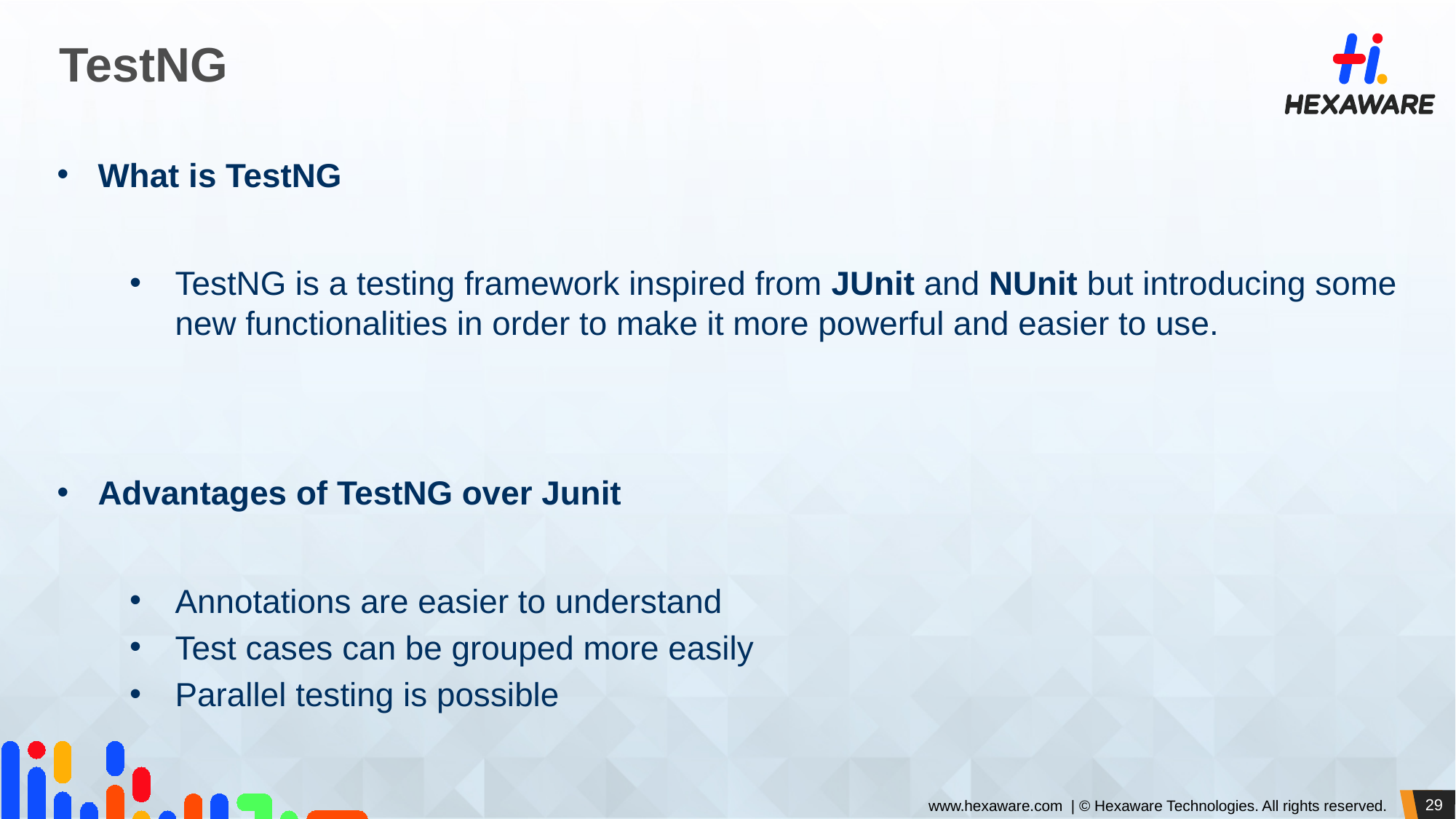

# TestNG
What is TestNG

TestNG is a testing framework inspired from JUnit and NUnit but introducing some new functionalities in order to make it more powerful and easier to use.

Advantages of TestNG over Junit

Annotations are easier to understand
Test cases can be grouped more easily
Parallel testing is possible